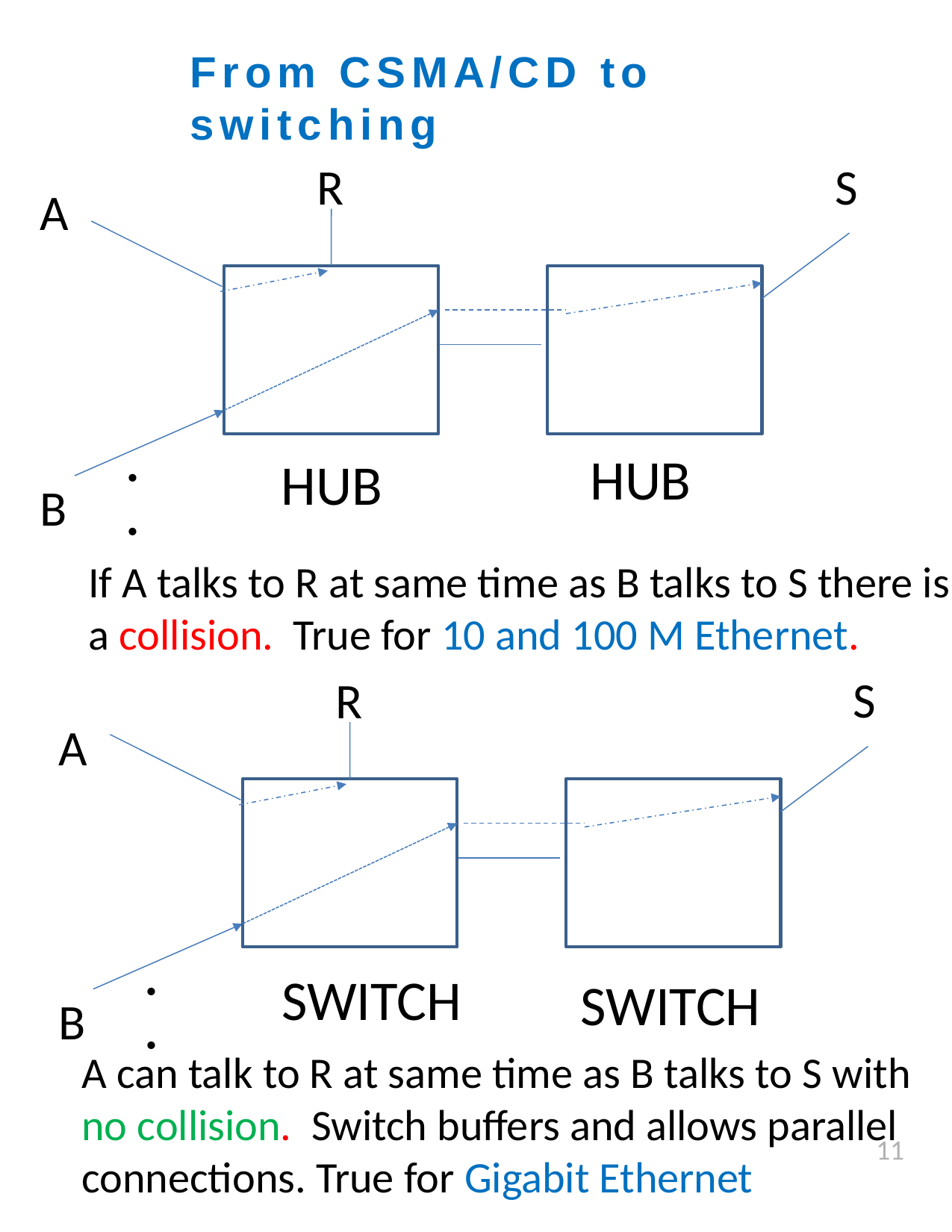

From CSMA/CD to switching
S
R
A

HUB
HUB
•
•
B
If A talks to R at same time as B talks to S there is
a collision.  True for 10 and 100 M Ethernet.
S
R
A

SWITCH
SWITCH
•
•
B
A can talk to R at same time as B talks to S with
no collision.  Switch buffers and allows parallel
connections. True for Gigabit Ethernet
11